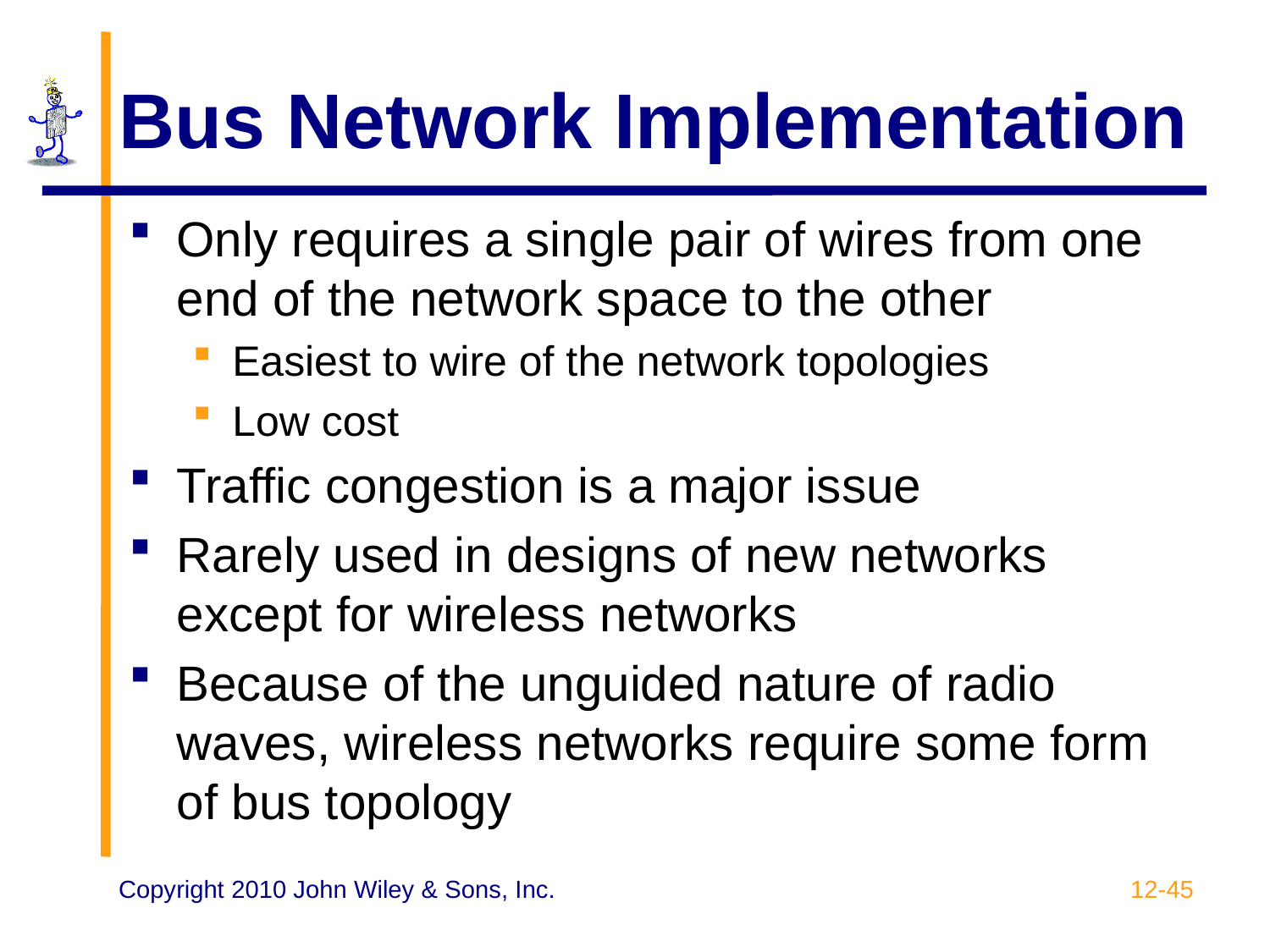

# Bus Network Implementation
Only requires a single pair of wires from one end of the network space to the other
Easiest to wire of the network topologies
Low cost
Traffic congestion is a major issue
Rarely used in designs of new networks except for wireless networks
Because of the unguided nature of radio waves, wireless networks require some form of bus topology

12-45
Copyright 2010 John Wiley & Sons, Inc.